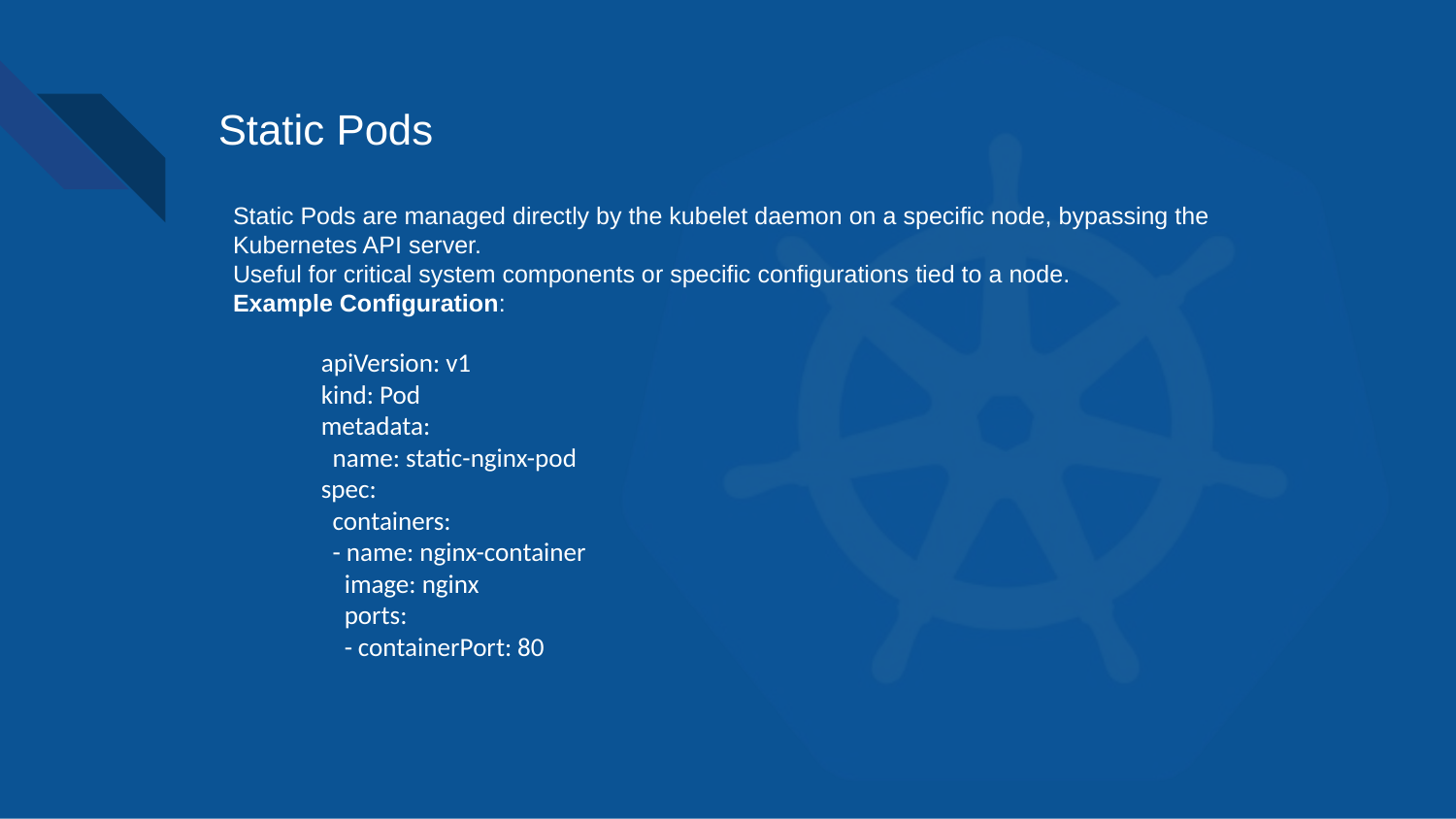

# Static Pods
Static Pods are managed directly by the kubelet daemon on a specific node, bypassing the Kubernetes API server.
Useful for critical system components or specific configurations tied to a node.
Example Configuration:

apiVersion: v1
kind: Pod
metadata:
  name: static-nginx-pod
spec:
  containers:
  - name: nginx-container
    image: nginx
    ports:
    - containerPort: 80